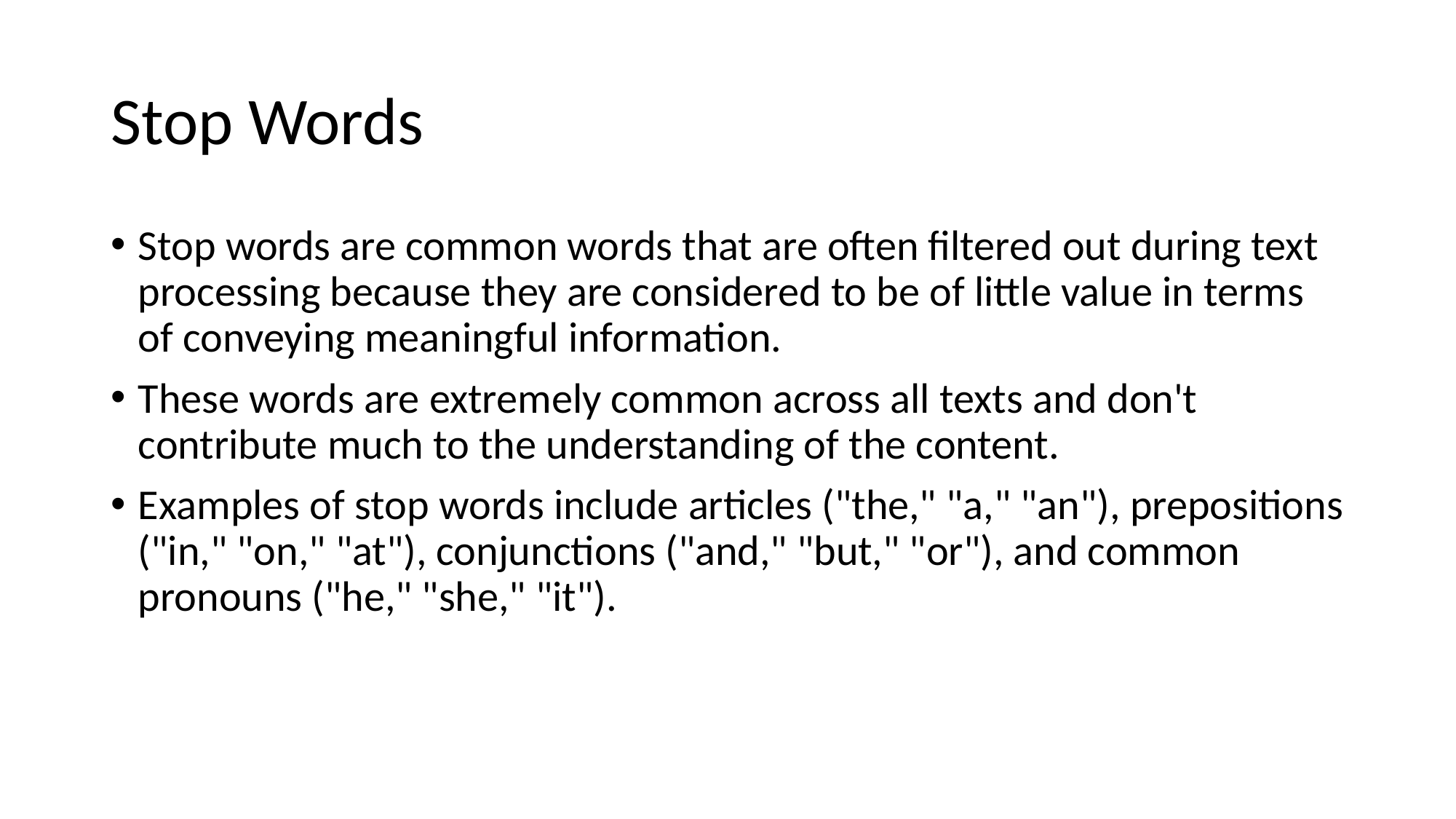

# Stop Words
Stop words are common words that are often filtered out during text processing because they are considered to be of little value in terms of conveying meaningful information.
These words are extremely common across all texts and don't contribute much to the understanding of the content.
Examples of stop words include articles ("the," "a," "an"), prepositions ("in," "on," "at"), conjunctions ("and," "but," "or"), and common pronouns ("he," "she," "it").